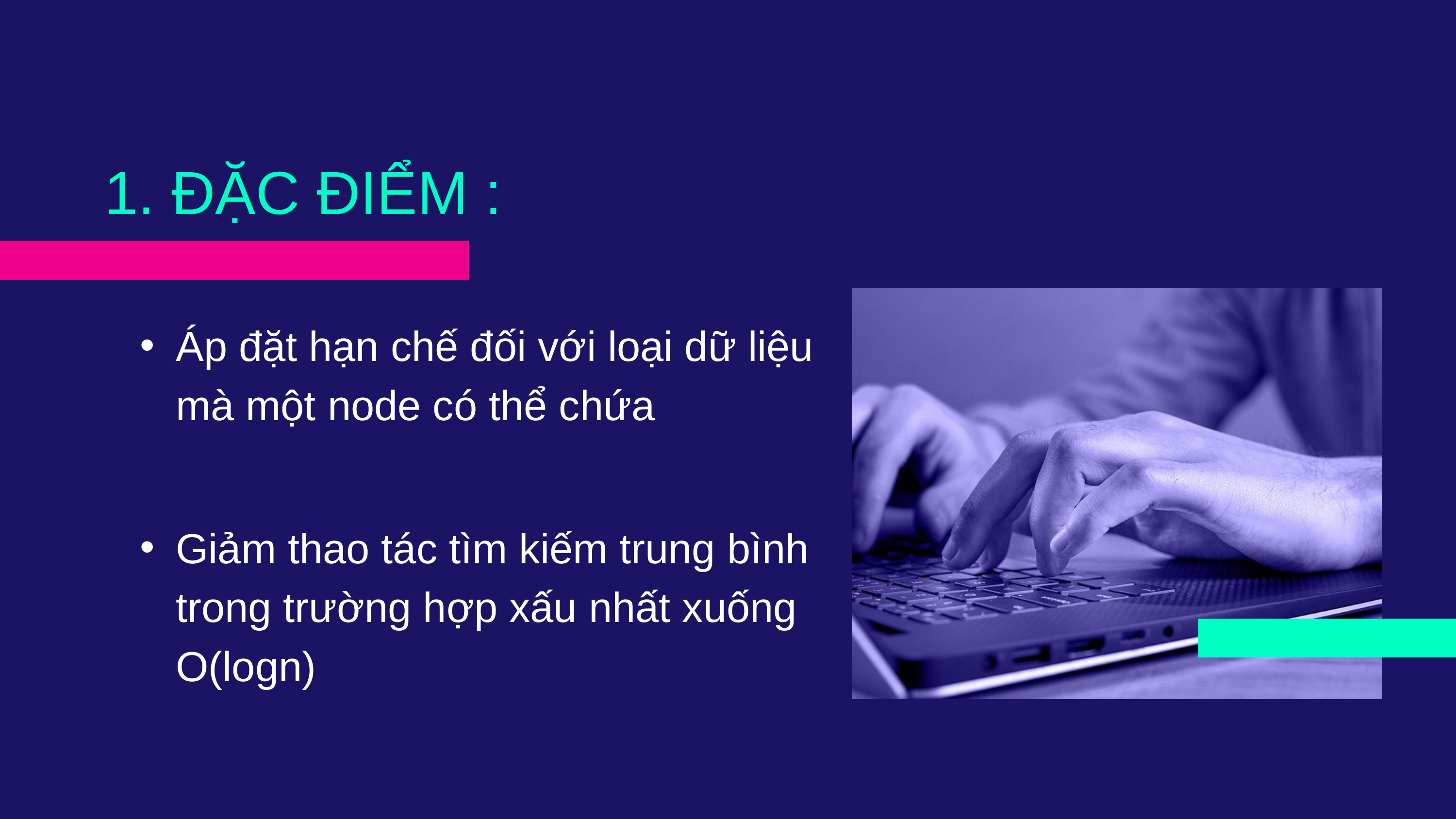

1. ĐẶC ĐIỂM :

Áp đặt hạn chế đối với loại dữ liệu mà một node có thể chứa
Giảm thao tác tìm kiếm trung bình trong trường hợp xấu nhất xuống O(logn)